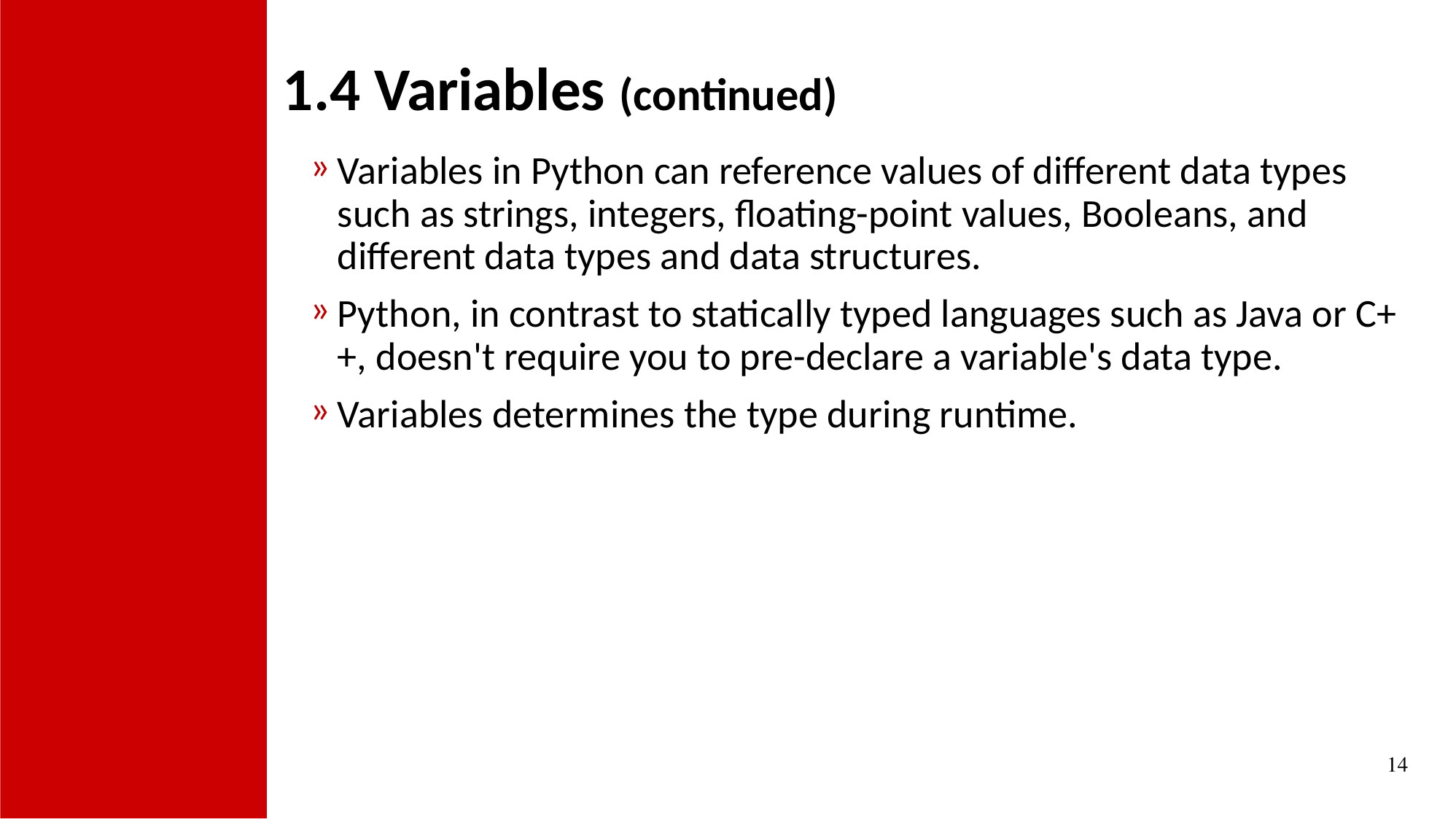

1.4 Variables (continued)

Variables in Python can reference values of different data types such as strings, integers, floating-point values, Booleans, and different data types and data structures.
Python, in contrast to statically typed languages such as Java or C++, doesn't require you to pre-declare a variable's data type.
Variables determines the type during runtime.
14